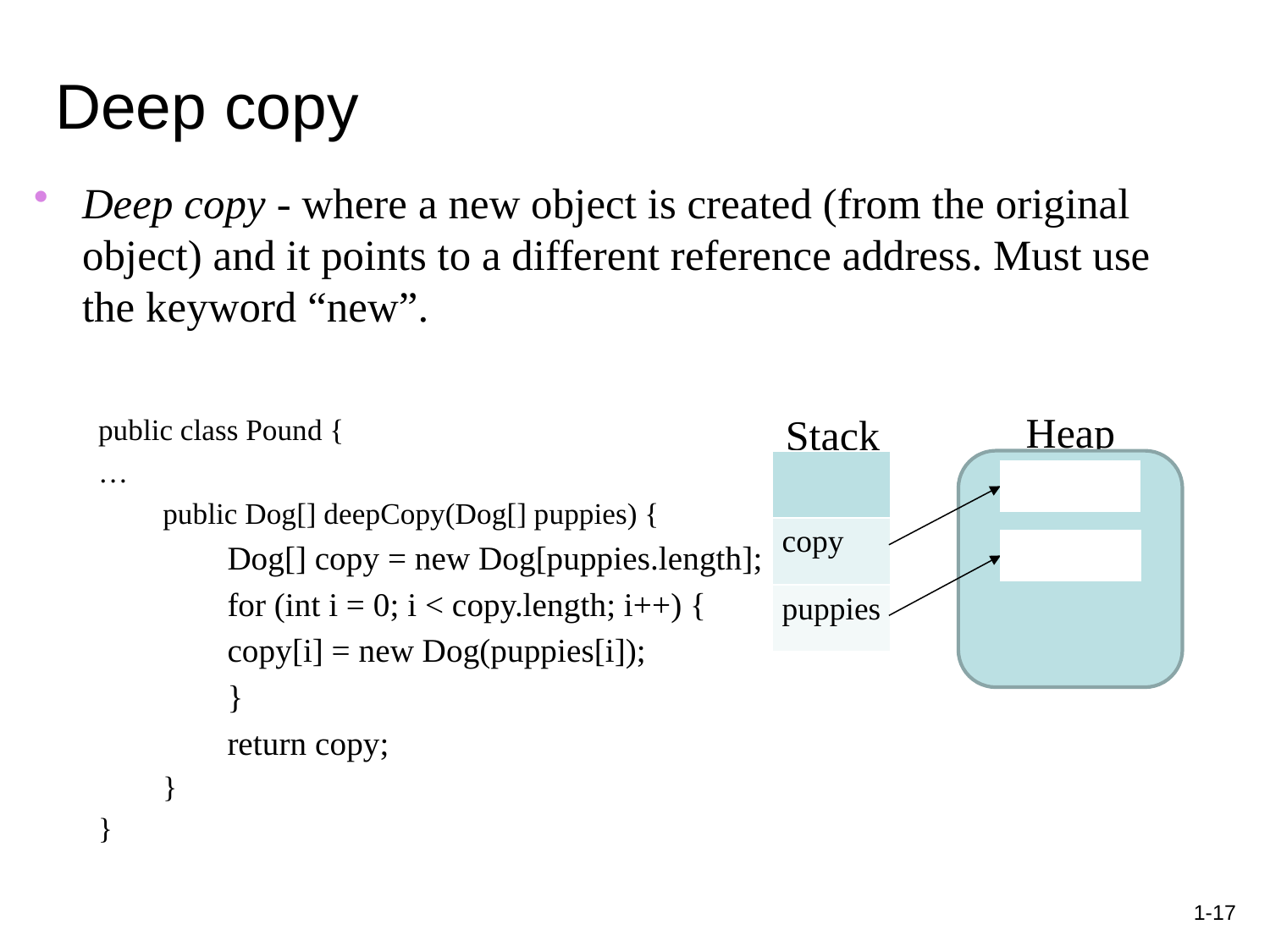

# Deep copy
Deep copy - where a new object is created (from the original object) and it points to a different reference address. Must use the keyword “new”.

public class Pound {
	…
public Dog[] deepCopy(Dog[] puppies) {
Dog[] copy = new Dog[puppies.length];
for (int i = 0; i < copy.length; i++) {
	copy[i] = new Dog(puppies[i]);
}
return copy;
}
}

Heap
Stack
|  |
| --- |
| copy |
| puppies |

|  |  |  |  |  |
| --- | --- | --- | --- | --- |
|  |  |  |  |  |
| --- | --- | --- | --- | --- |
1-17